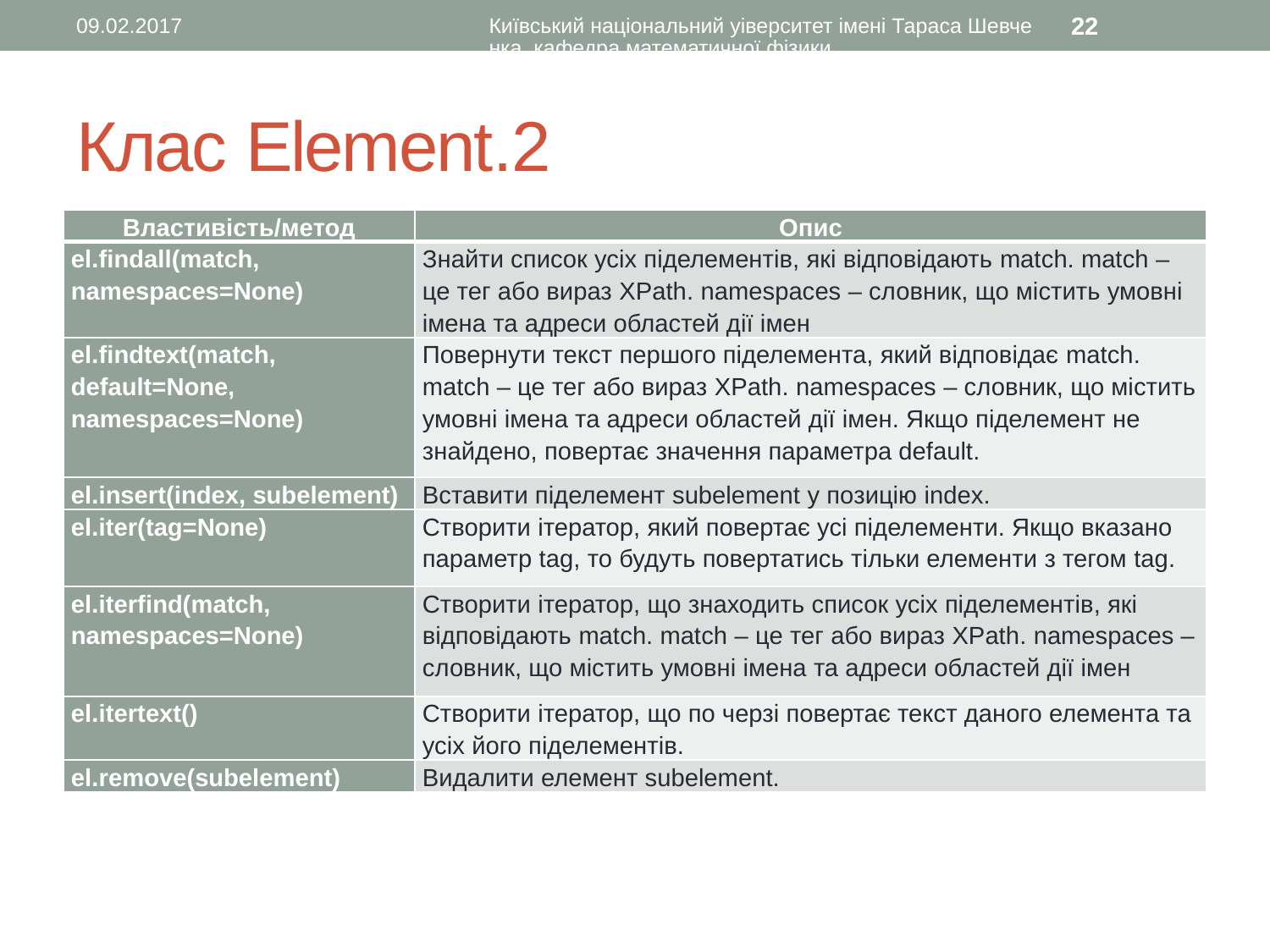

09.02.2017
Київський національний уіверситет імені Тараса Шевченка, кафедра математичної фізики
22
# Клас Element.2
| Властивість/метод | Опис |
| --- | --- |
| el.findall(match, namespaces=None) | Знайти список усіх піделементів, які відповідають match. match – це тег або вираз XPath. namespaces – словник, що містить умовні імена та адреси областей дії імен |
| el.findtext(match, default=None, namespaces=None) | Повернути текст першого піделемента, який відповідає match. match – це тег або вираз XPath. namespaces – словник, що містить умовні імена та адреси областей дії імен. Якщо піделемент не знайдено, повертає значення параметра default. |
| el.insert(index, subelement) | Вставити піделемент subelement у позицію index. |
| el.iter(tag=None) | Створити ітератор, який повертає усі піделементи. Якщо вказано параметр tag, то будуть повертатись тільки елементи з тегом tag. |
| el.iterfind(match, namespaces=None) | Створити ітератор, що знаходить список усіх піделементів, які відповідають match. match – це тег або вираз XPath. namespaces – словник, що містить умовні імена та адреси областей дії імен |
| el.itertext() | Створити ітератор, що по черзі повертає текст даного елемента та усіх його піделементів. |
| el.remove(subelement) | Видалити елемент subelement. |